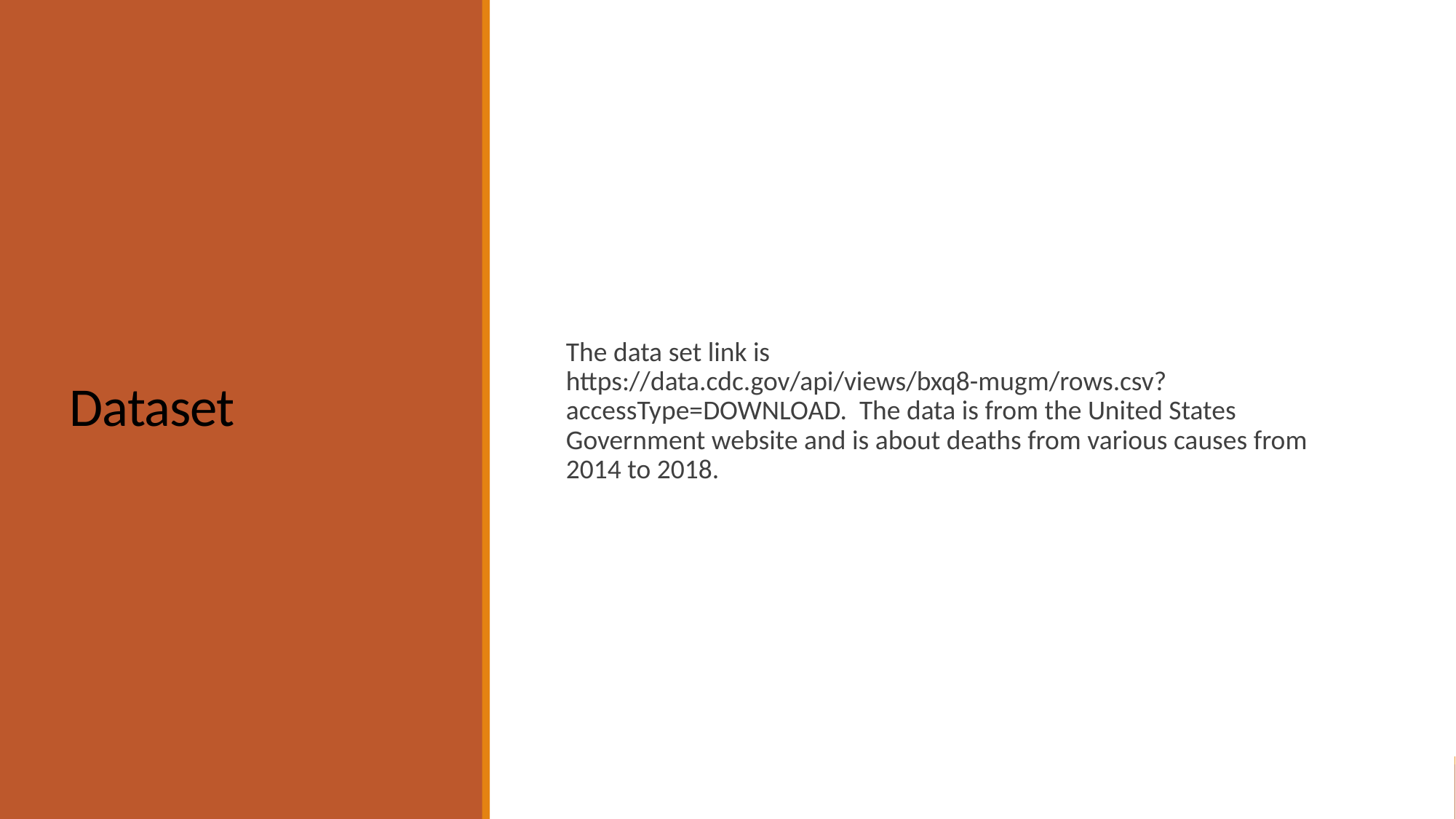

Dataset

The data set link is https://data.cdc.gov/api/views/bxq8-mugm/rows.csv?accessType=DOWNLOAD.  The data is from the United States Government website and is about deaths from various causes from 2014 to 2018.